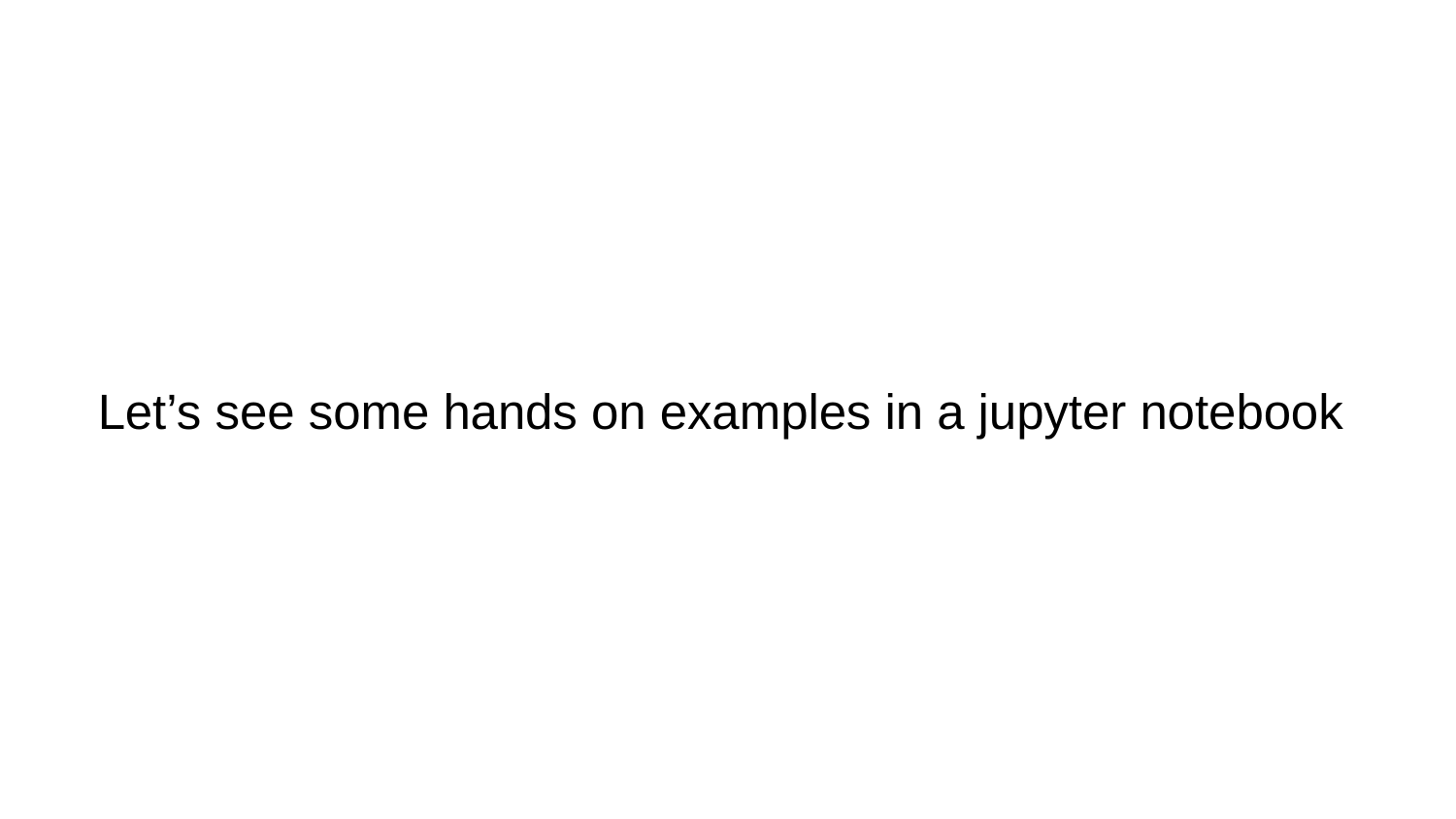

# Let’s see some hands on examples in a jupyter notebook